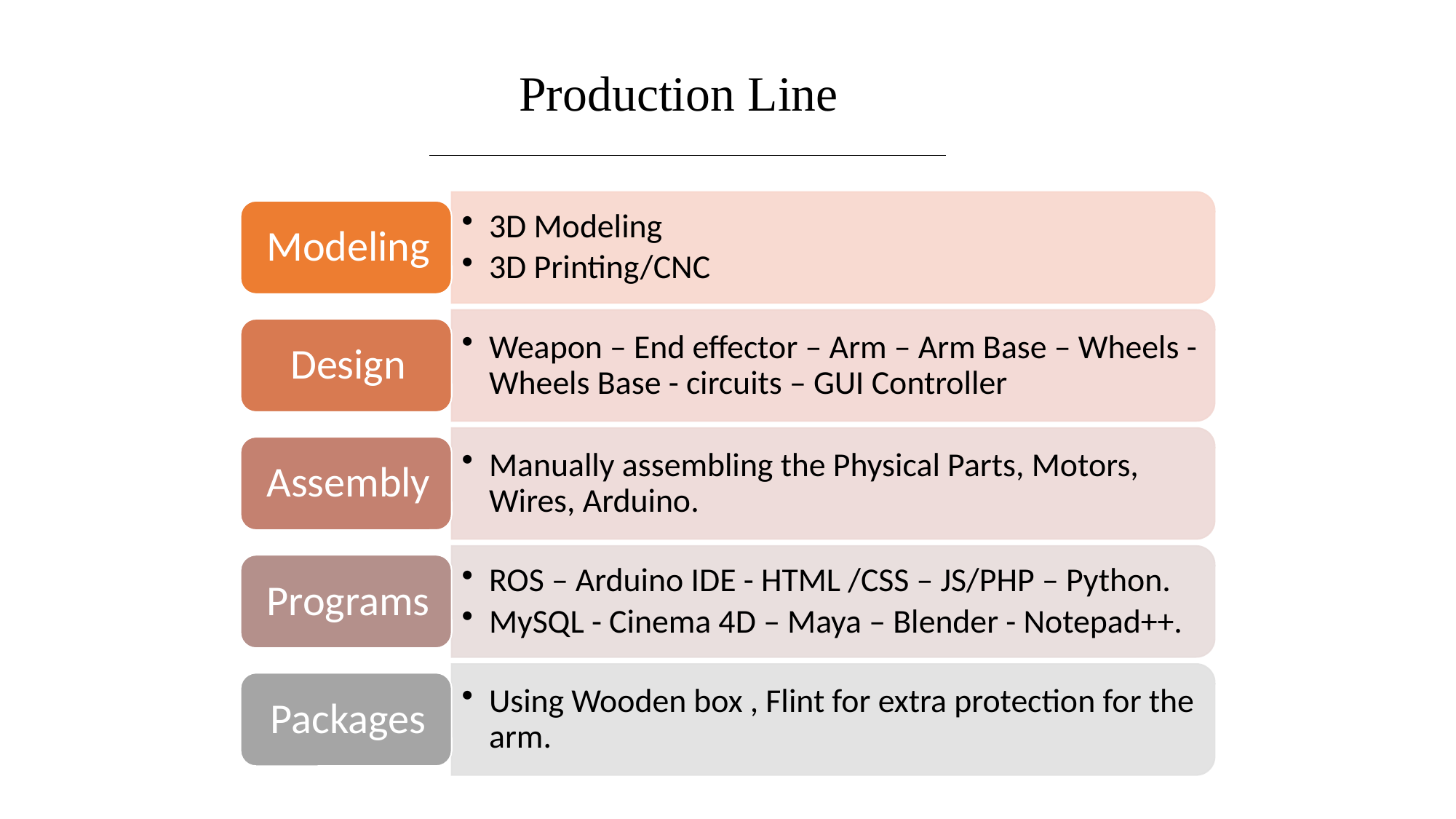

# Production Line
3D Modeling
3D Printing/CNC
Modeling
Weapon – End effector – Arm – Arm Base – Wheels - Wheels Base - circuits – GUI Controller
Design
Manually assembling the Physical Parts, Motors, Wires, Arduino.
Assembly
ROS – Arduino IDE - HTML /CSS – JS/PHP – Python.
MySQL - Cinema 4D – Maya – Blender - Notepad++.
Programs
Using Wooden box , Flint for extra protection for the arm.
Packages